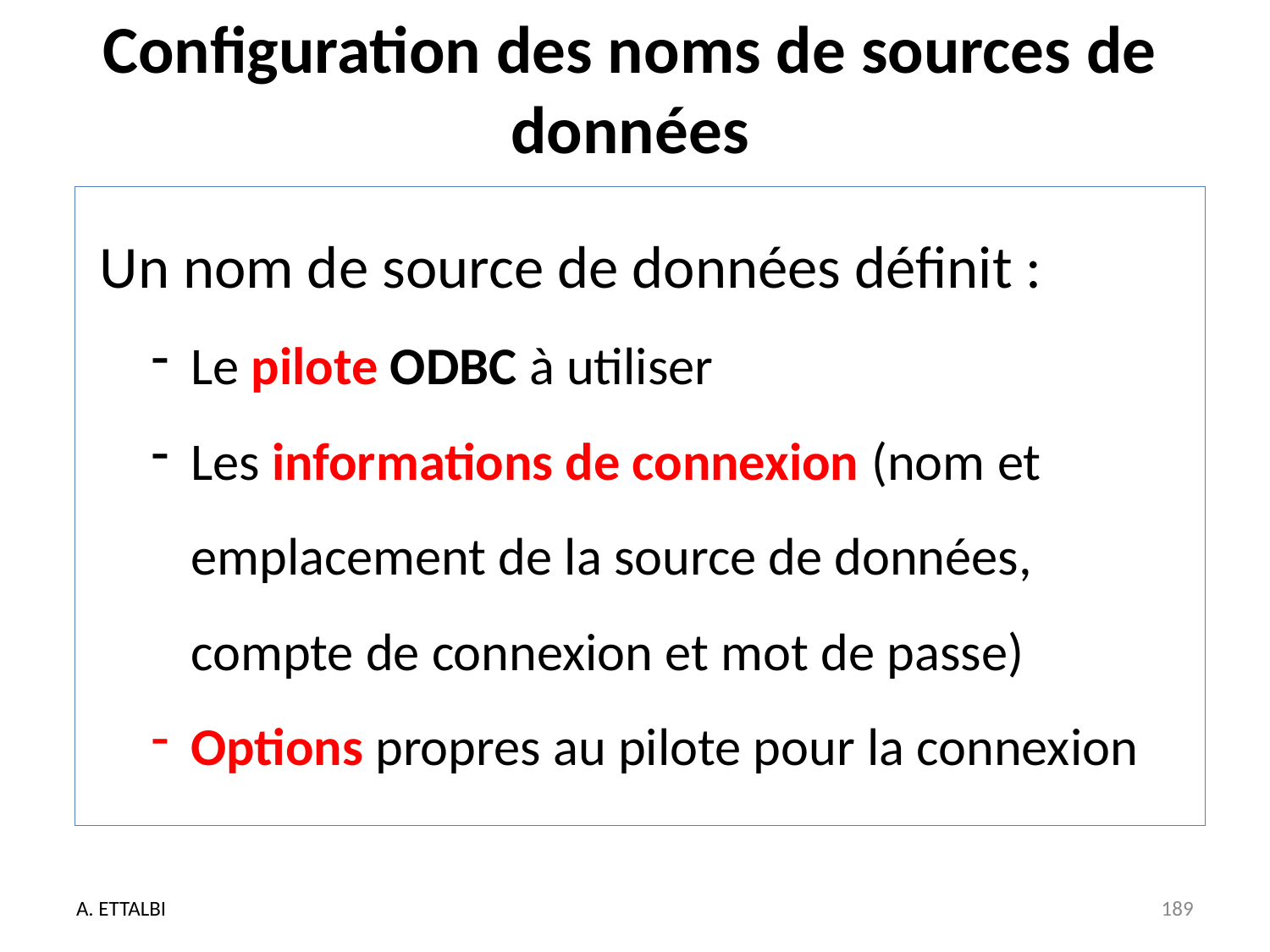

# Configuration des noms de sources de données
 Un nom de source de données définit :
Le pilote ODBC à utiliser
Les informations de connexion (nom et emplacement de la source de données, compte de connexion et mot de passe)
Options propres au pilote pour la connexion
A. ETTALBI
189